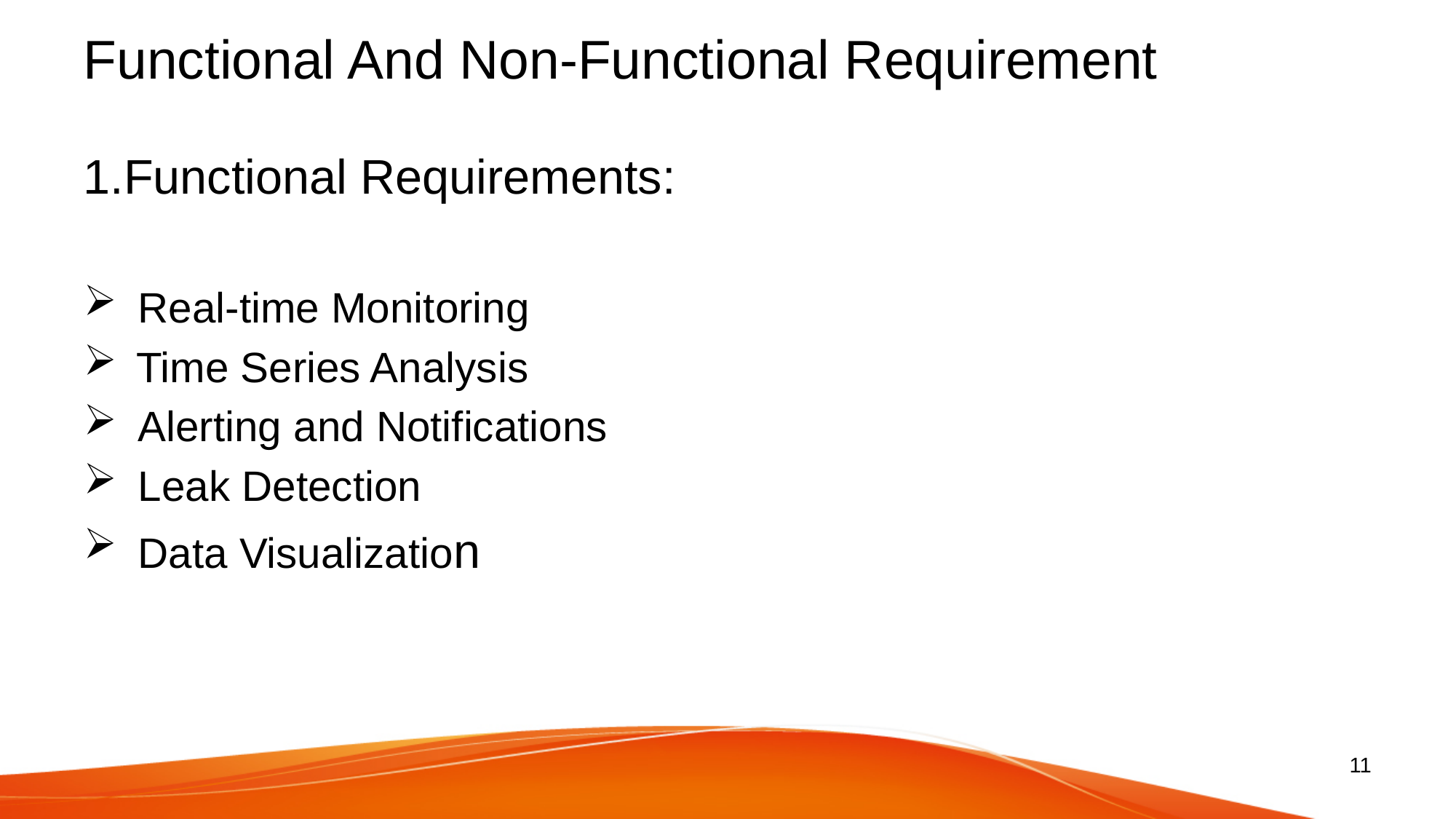

# Functional And Non-Functional Requirement
1.Functional Requirements:

Real-time Monitoring
 Time Series Analysis
Alerting and Notifications
Leak Detection
Data Visualization

11